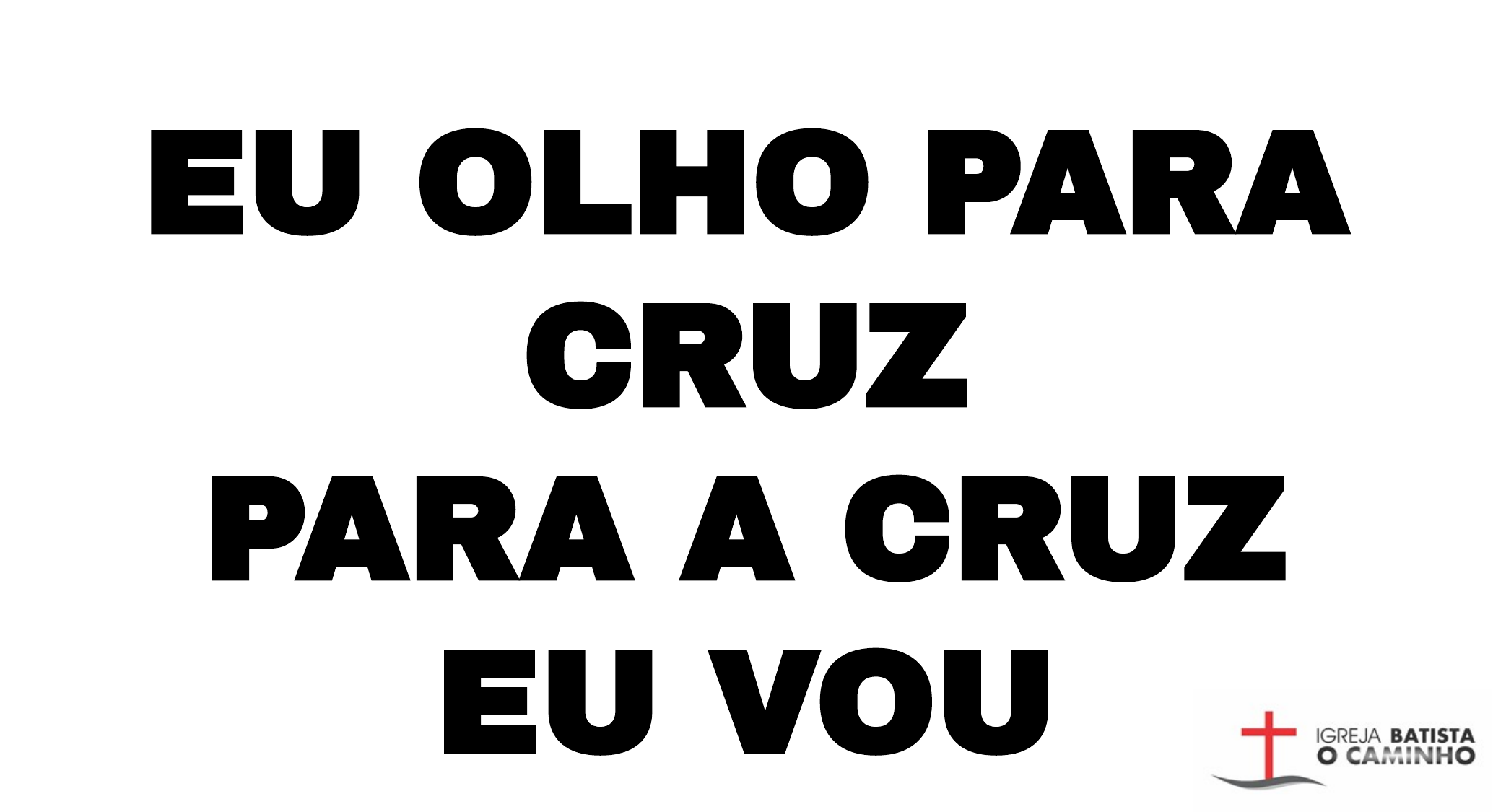

EU OLHO PARA CRUZ
 PARA A CRUZ
EU VOU